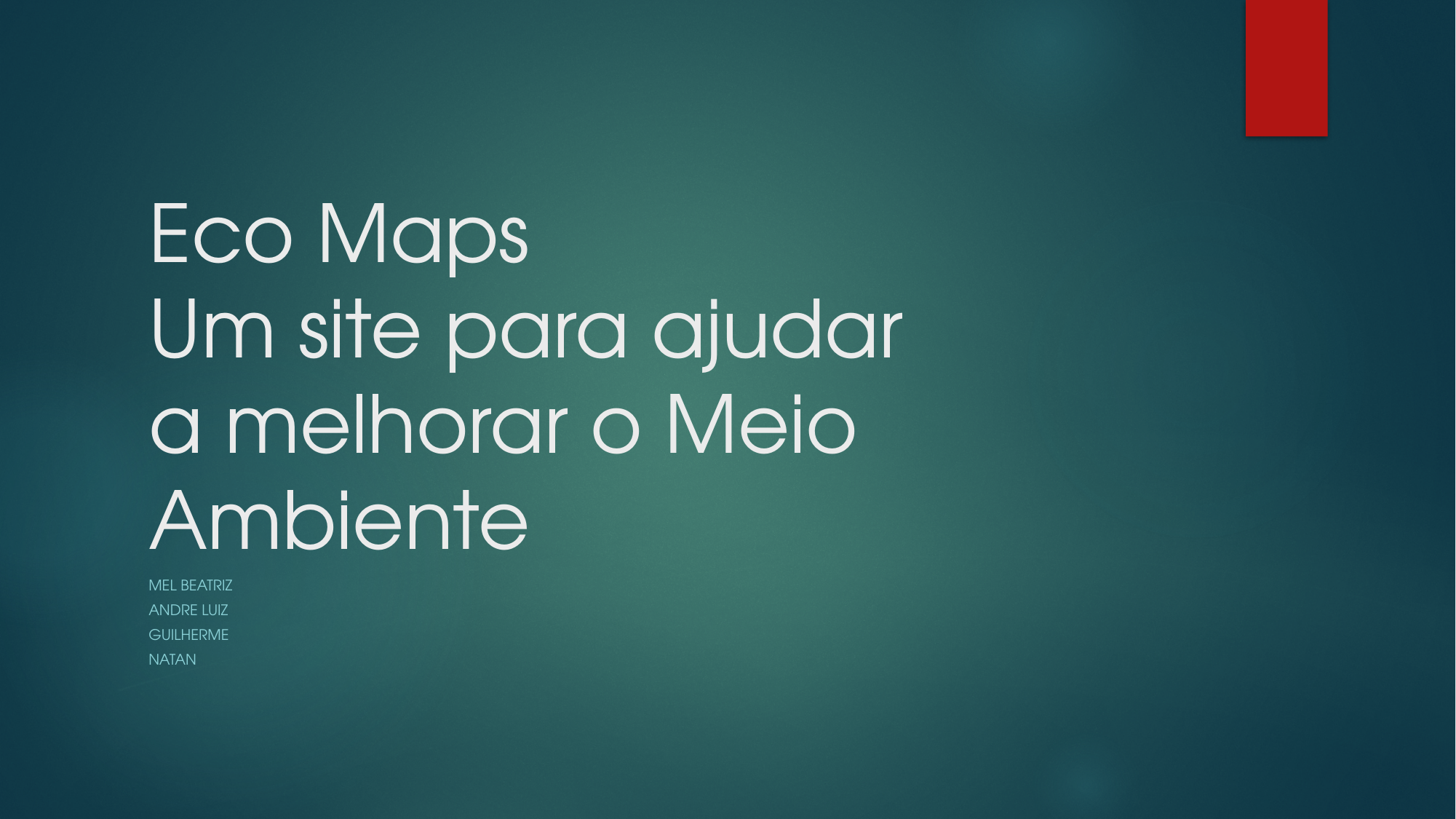

# Eco Maps Um site para ajudar a melhorar o Meio Ambiente
Mel Beatriz
Andre Luiz
Guilherme
Natan